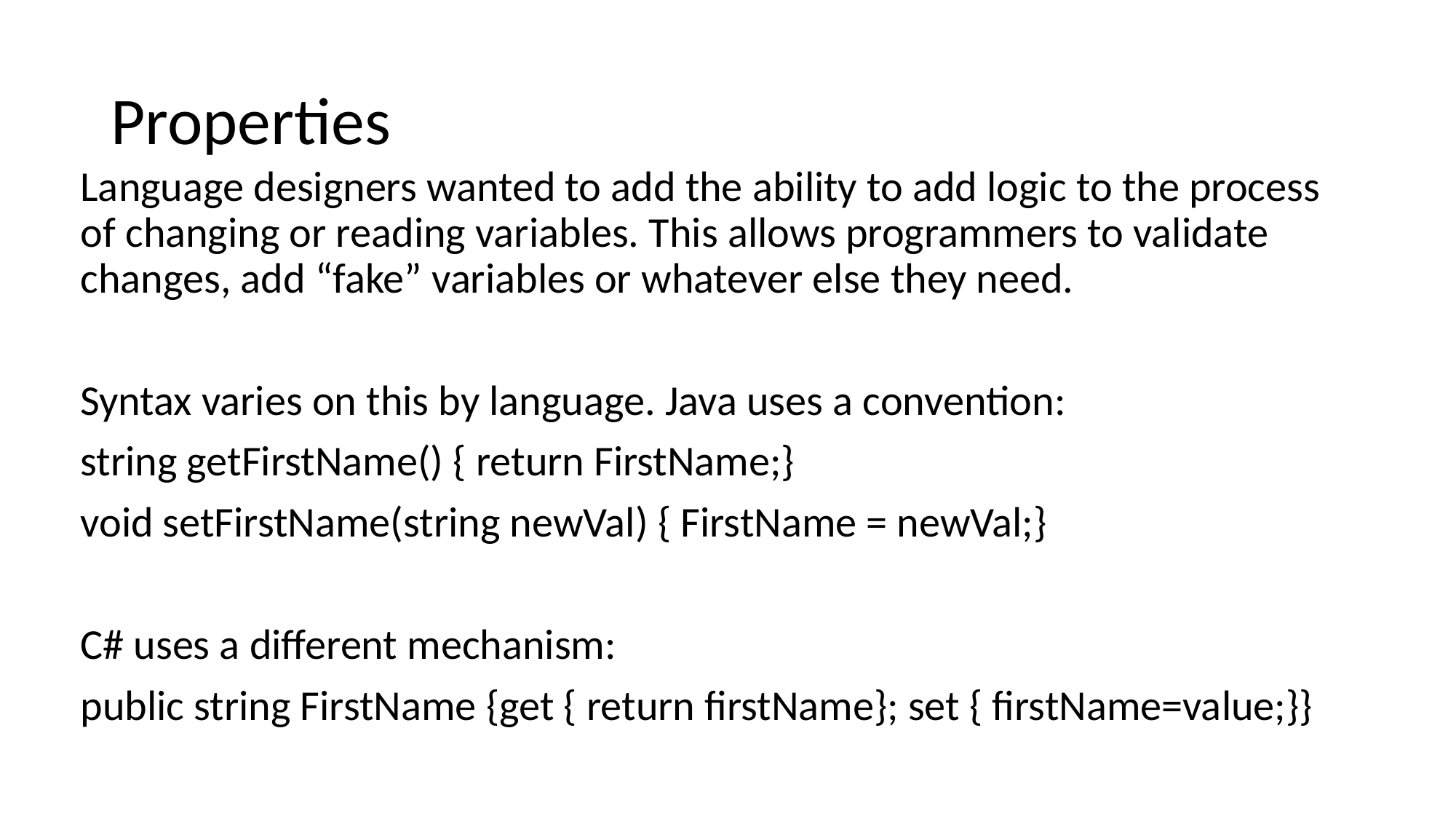

# Properties
Language designers wanted to add the ability to add logic to the process of changing or reading variables. This allows programmers to validate changes, add “fake” variables or whatever else they need.

Syntax varies on this by language. Java uses a convention:
string getFirstName() { return FirstName;}
void setFirstName(string newVal) { FirstName = newVal;}

C# uses a different mechanism:
public string FirstName {get { return firstName}; set { firstName=value;}}